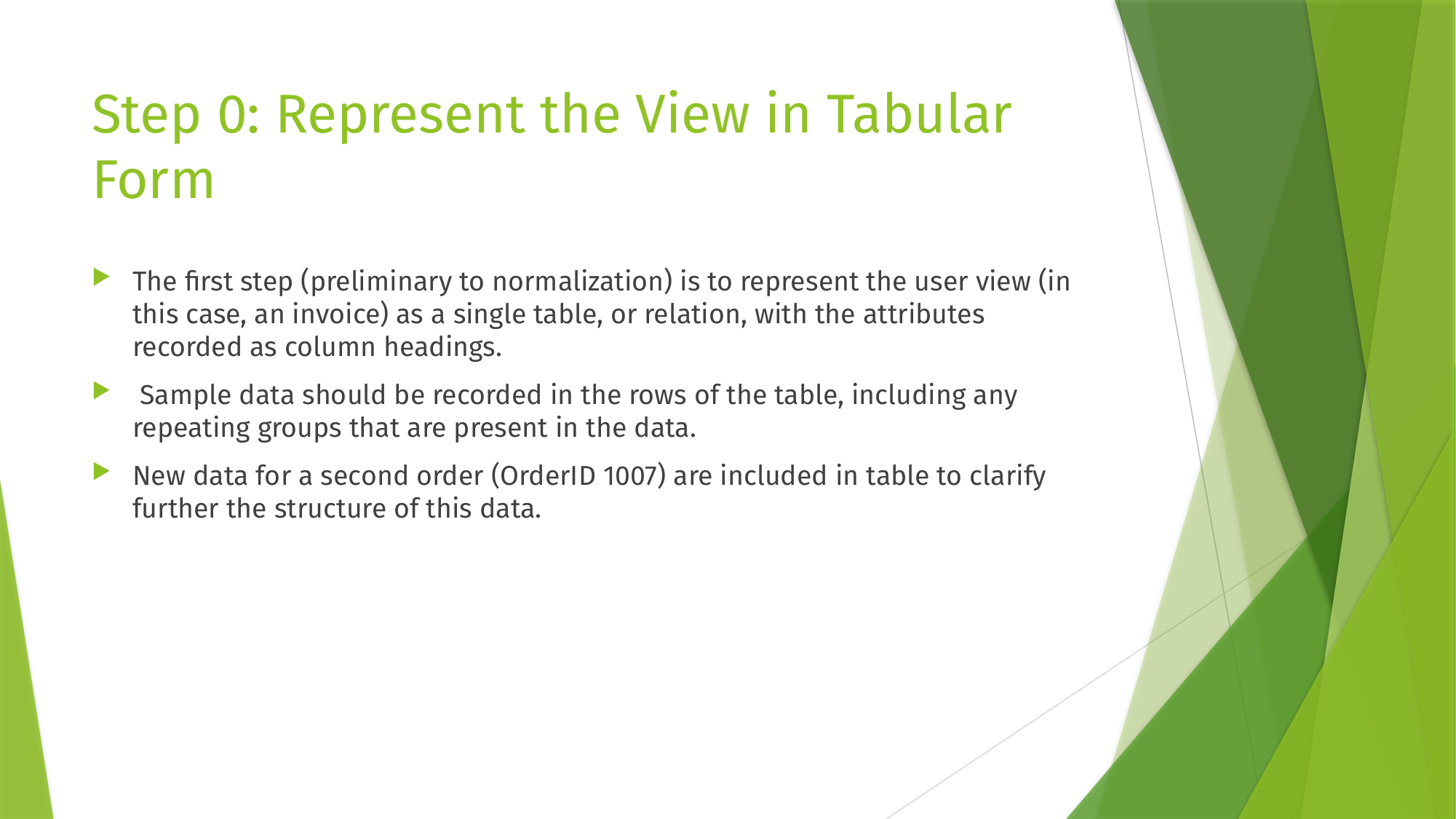

# Step 0: Represent the View in Tabular Form
The first step (preliminary to normalization) is to represent the user view (in this case, an invoice) as a single table, or relation, with the attributes recorded as column headings.
 Sample data should be recorded in the rows of the table, including any repeating groups that are present in the data.
New data for a second order (OrderID 1007) are included in table to clarify further the structure of this data.